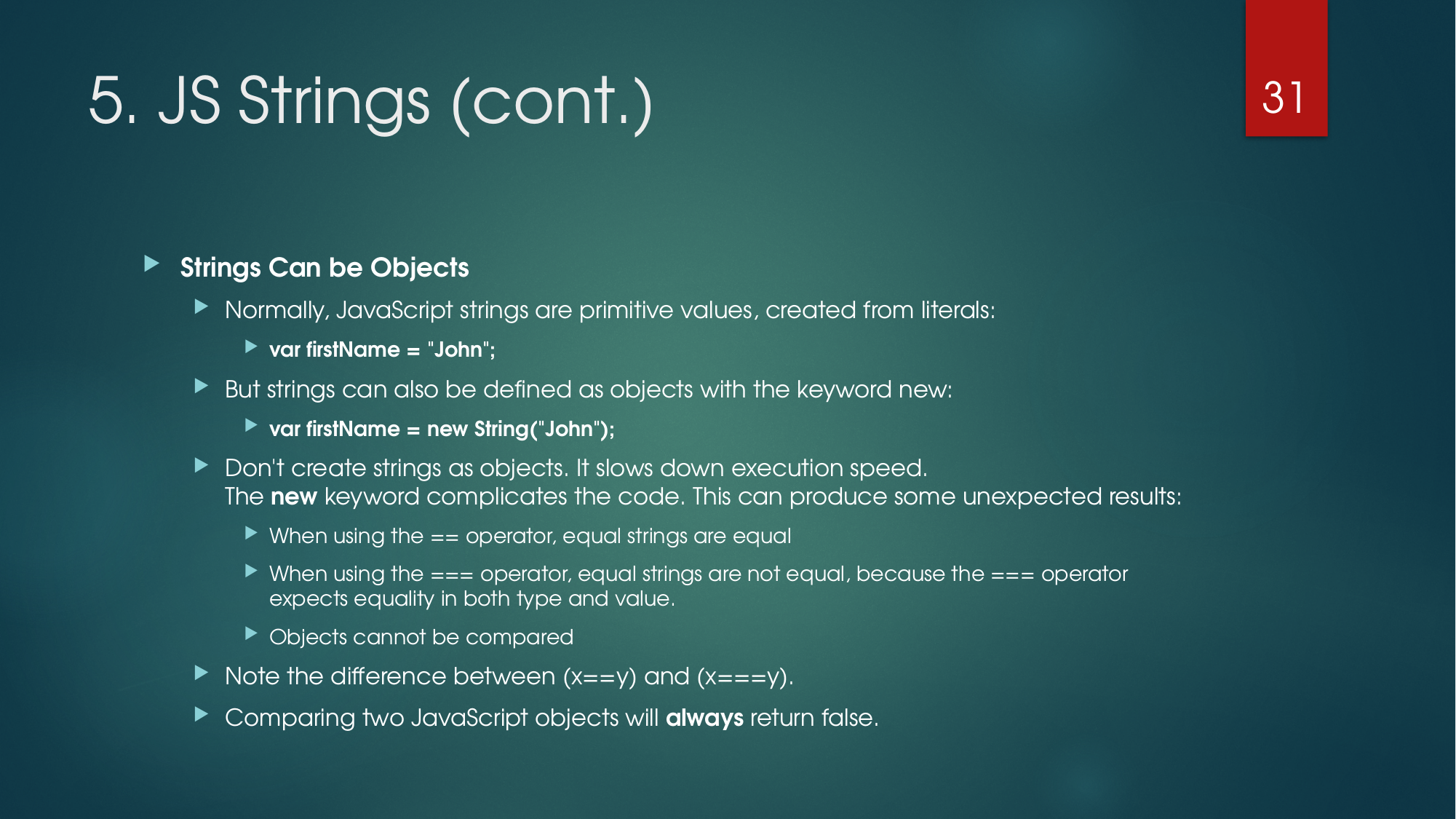

31
# 5. JS Strings (cont.)
Strings Can be Objects
Normally, JavaScript strings are primitive values, created from literals:
var firstName = "John";
But strings can also be defined as objects with the keyword new:
var firstName = new String("John");
Don't create strings as objects. It slows down execution speed.
The new keyword complicates the code. This can produce some unexpected results:
When using the == operator, equal strings are equal
When using the === operator, equal strings are not equal, because the === operator expects equality in both type and value.
Objects cannot be compared
Note the difference between (x==y) and (x===y).
Comparing two JavaScript objects will always return false.